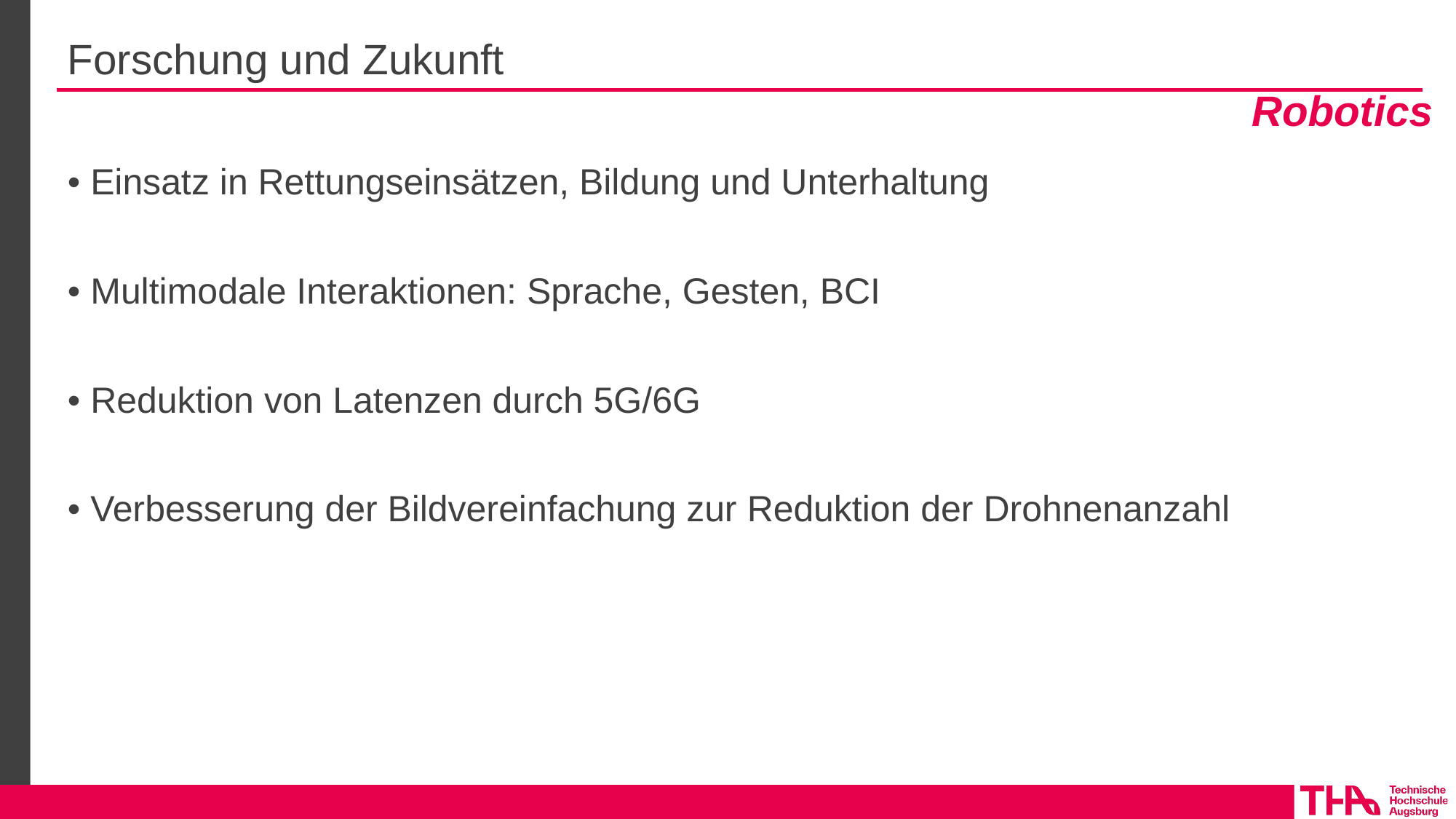

# Forschung und Zukunft

• Einsatz in Rettungseinsätzen, Bildung und Unterhaltung

• Multimodale Interaktionen: Sprache, Gesten, BCI

• Reduktion von Latenzen durch 5G/6G

• Verbesserung der Bildvereinfachung zur Reduktion der Drohnenanzahl